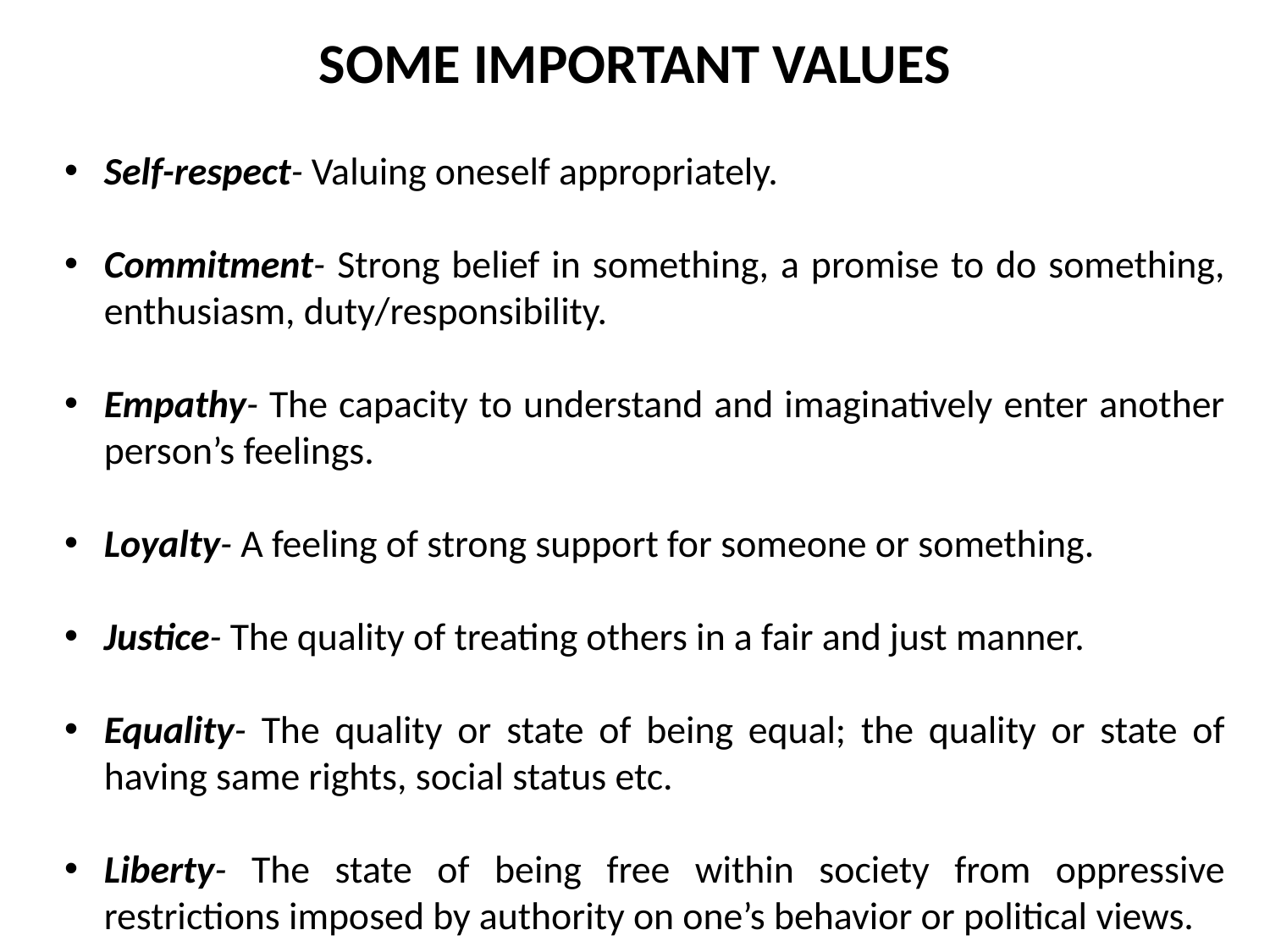

SOME IMPORTANT VALUES
Self-respect- Valuing oneself appropriately.

Commitment- Strong belief in something, a promise to do something, enthusiasm, duty/responsibility.

Empathy- The capacity to understand and imaginatively enter another person’s feelings.

Loyalty- A feeling of strong support for someone or something.

Justice- The quality of treating others in a fair and just manner.

Equality- The quality or state of being equal; the quality or state of having same rights, social status etc.

Liberty- The state of being free within society from oppressive restrictions imposed by authority on one’s behavior or political views.